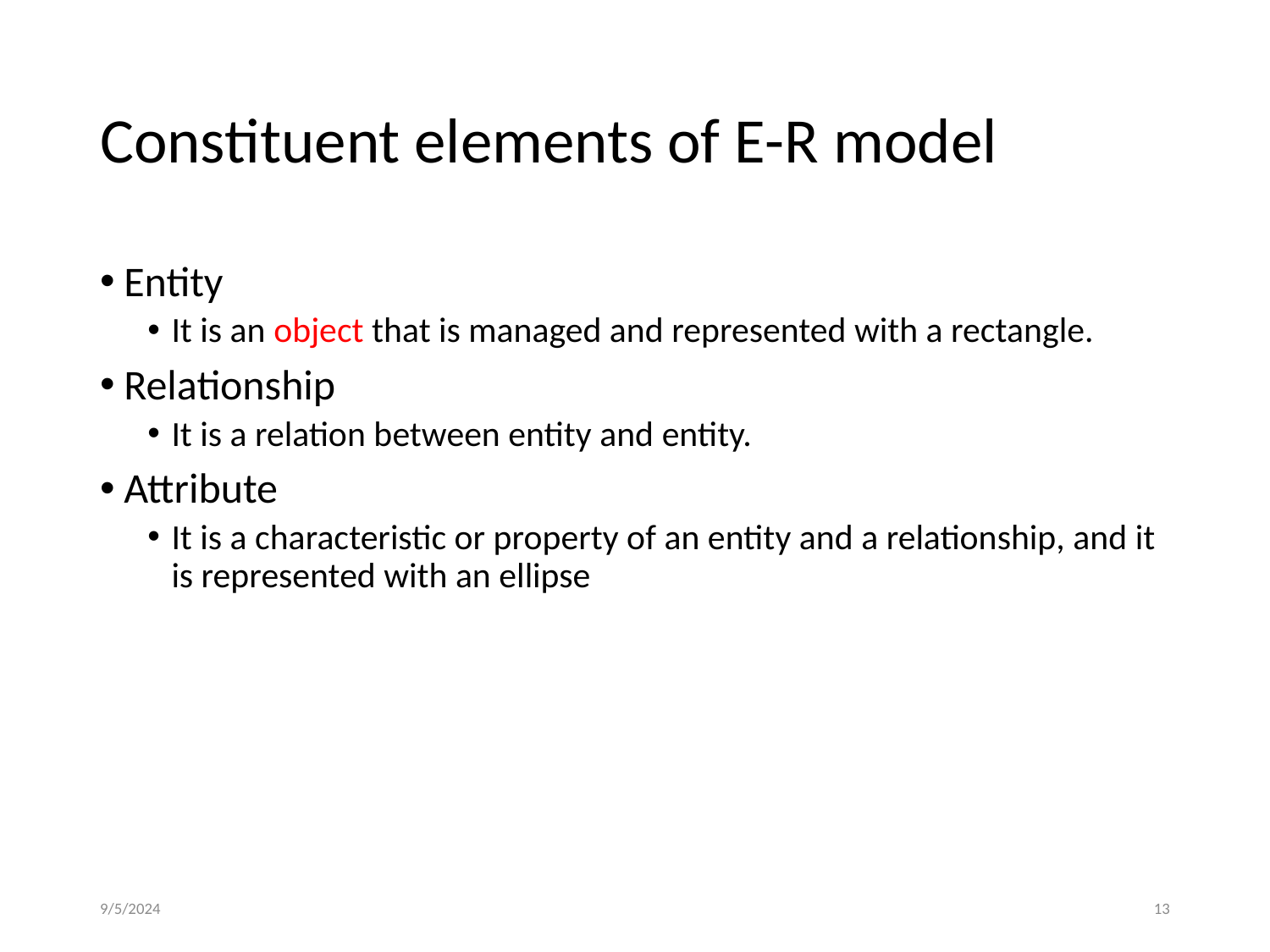

# Constituent elements of E-R model
Entity
It is an object that is managed and represented with a rectangle.
Relationship
It is a relation between entity and entity.
Attribute
It is a characteristic or property of an entity and a relationship, and it is represented with an ellipse
9/5/2024
13